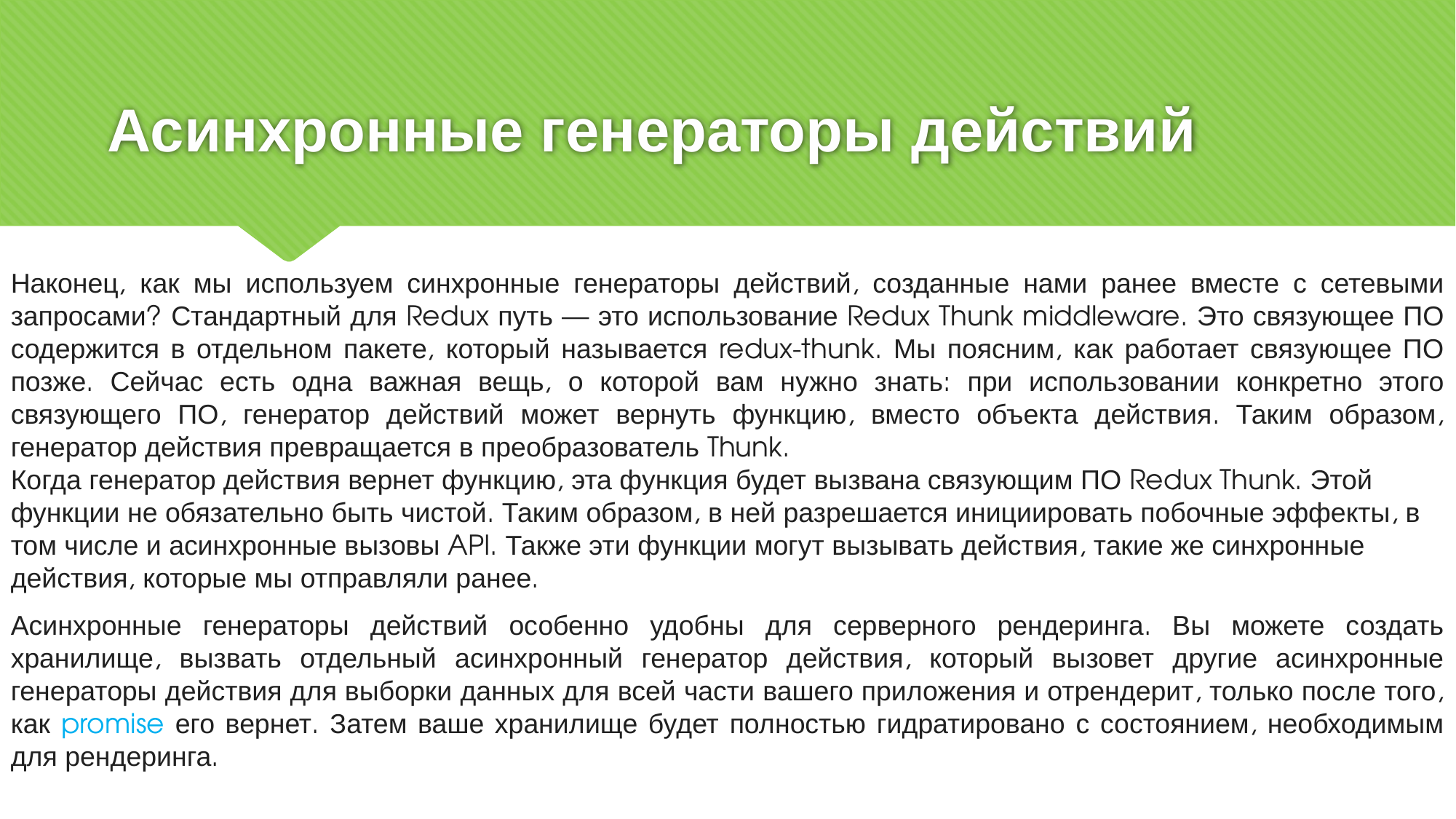

# Асинхронные генераторы действий
Наконец, как мы используем синхронные генераторы действий, созданные нами ранее вместе с сетевыми запросами? Стандартный для Redux путь — это использование Redux Thunk middleware. Это связующее ПО содержится в отдельном пакете, который называется redux-thunk. Мы поясним, как работает связующее ПО позже. Сейчас есть одна важная вещь, о которой вам нужно знать: при использовании конкретно этого связующего ПО, генератор действий может вернуть функцию, вместо объекта действия. Таким образом, генератор действия превращается в преобразователь Thunk.
Когда генератор действия вернет функцию, эта функция будет вызвана связующим ПО Redux Thunk. Этой функции не обязательно быть чистой. Таким образом, в ней разрешается инициировать побочные эффекты, в том числе и асинхронные вызовы API. Также эти функции могут вызывать действия, такие же синхронные действия, которые мы отправляли ранее.
Асинхронные генераторы действий особенно удобны для серверного рендеринга. Вы можете создать хранилище, вызвать отдельный асинхронный генератор действия, который вызовет другие асинхронные генераторы действия для выборки данных для всей части вашего приложения и отрендерит, только после того, как promise его вернет. Затем ваше хранилище будет полностью гидратировано с состоянием, необходимым для рендеринга.